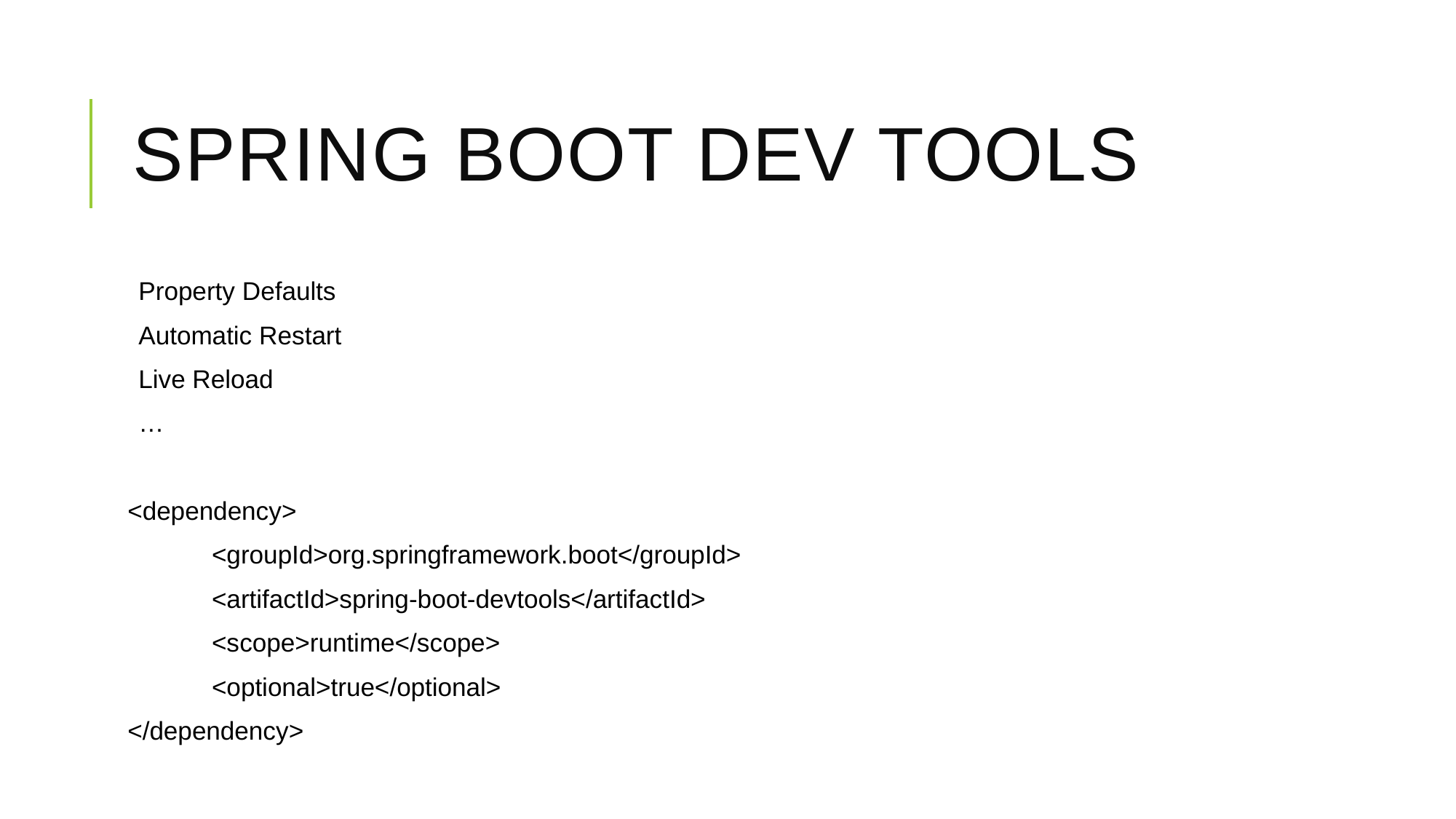

# Spring Boot Dev Tools
Property Defaults
Automatic Restart
Live Reload
…

<dependency>
	<groupId>org.springframework.boot</groupId>
	<artifactId>spring-boot-devtools</artifactId>
	<scope>runtime</scope>
	<optional>true</optional>
</dependency>